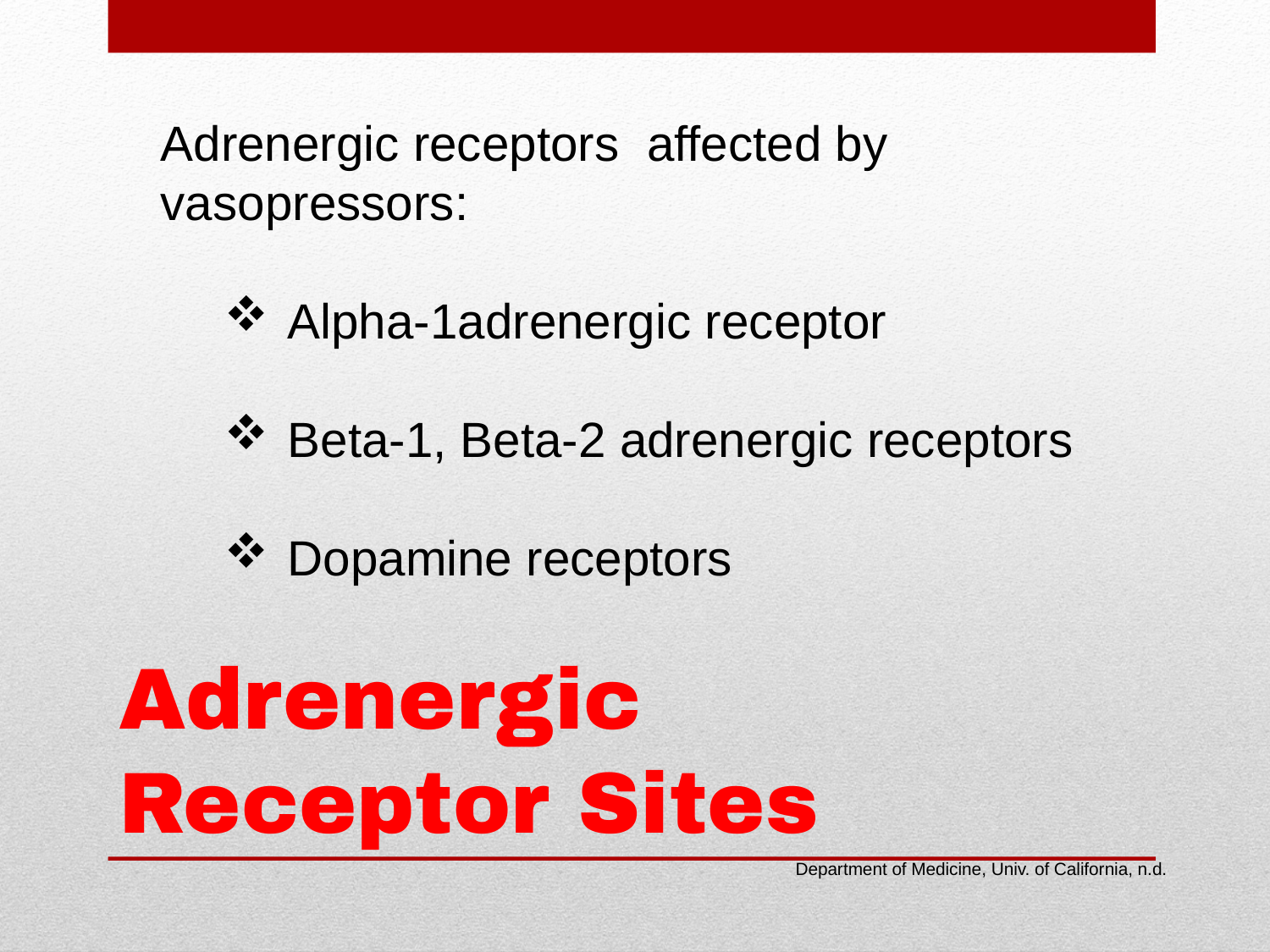

Adrenergic receptors  affected by vasopressors:

Alpha-1adrenergic receptor

Beta-1, Beta-2 adrenergic receptors

Dopamine receptors
# Adrenergic Receptor Sites
Department of Medicine, Univ. of California, n.d.